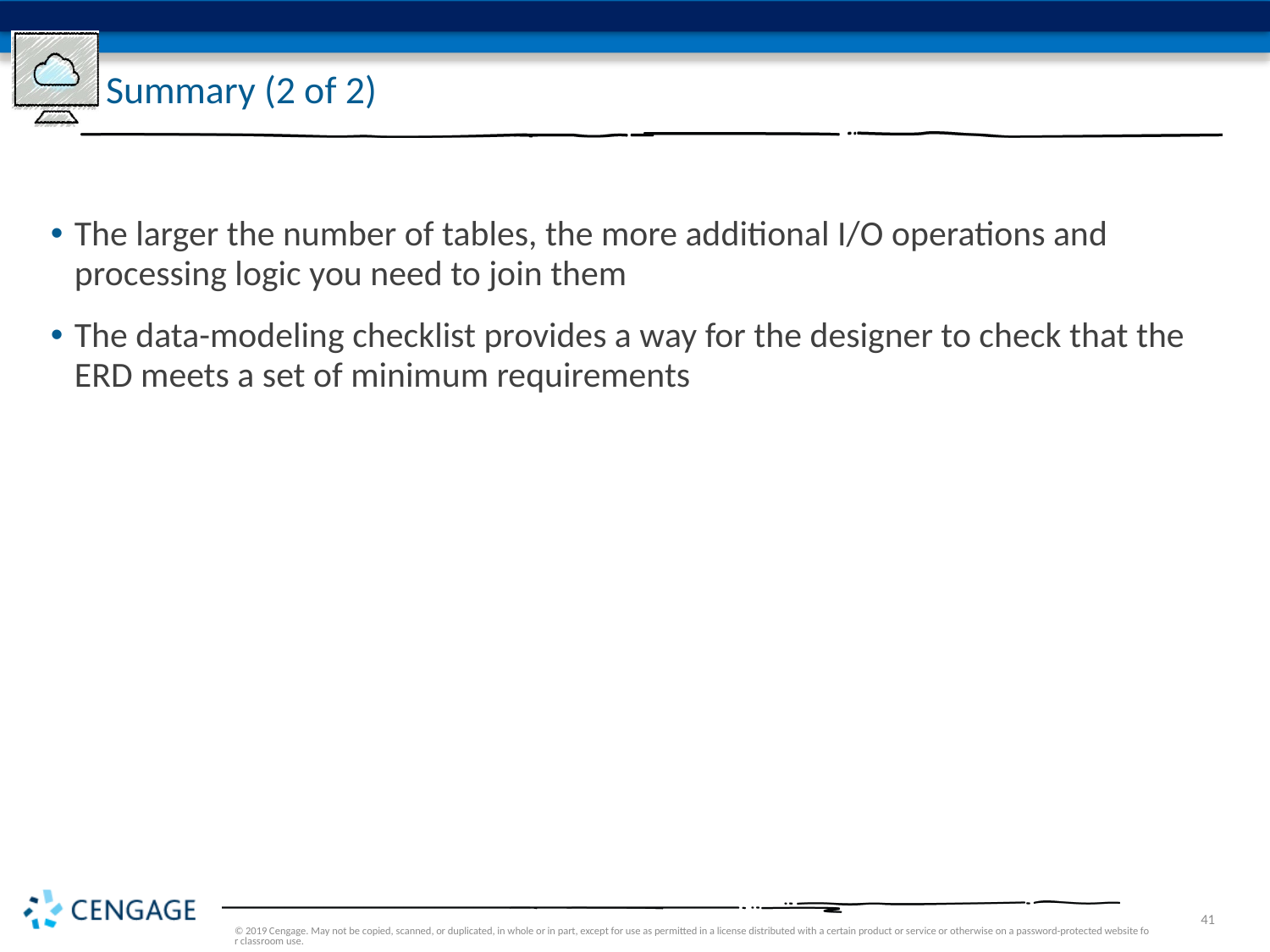

# Summary (2 of 2)
The larger the number of tables, the more additional I/O operations and processing logic you need to join them
The data-modeling checklist provides a way for the designer to check that the ERD meets a set of minimum requirements

© 2019 Cengage. May not be copied, scanned, or duplicated, in whole or in part, except for use as permitted in a license distributed with a certain product or service or otherwise on a password-protected website for classroom use.